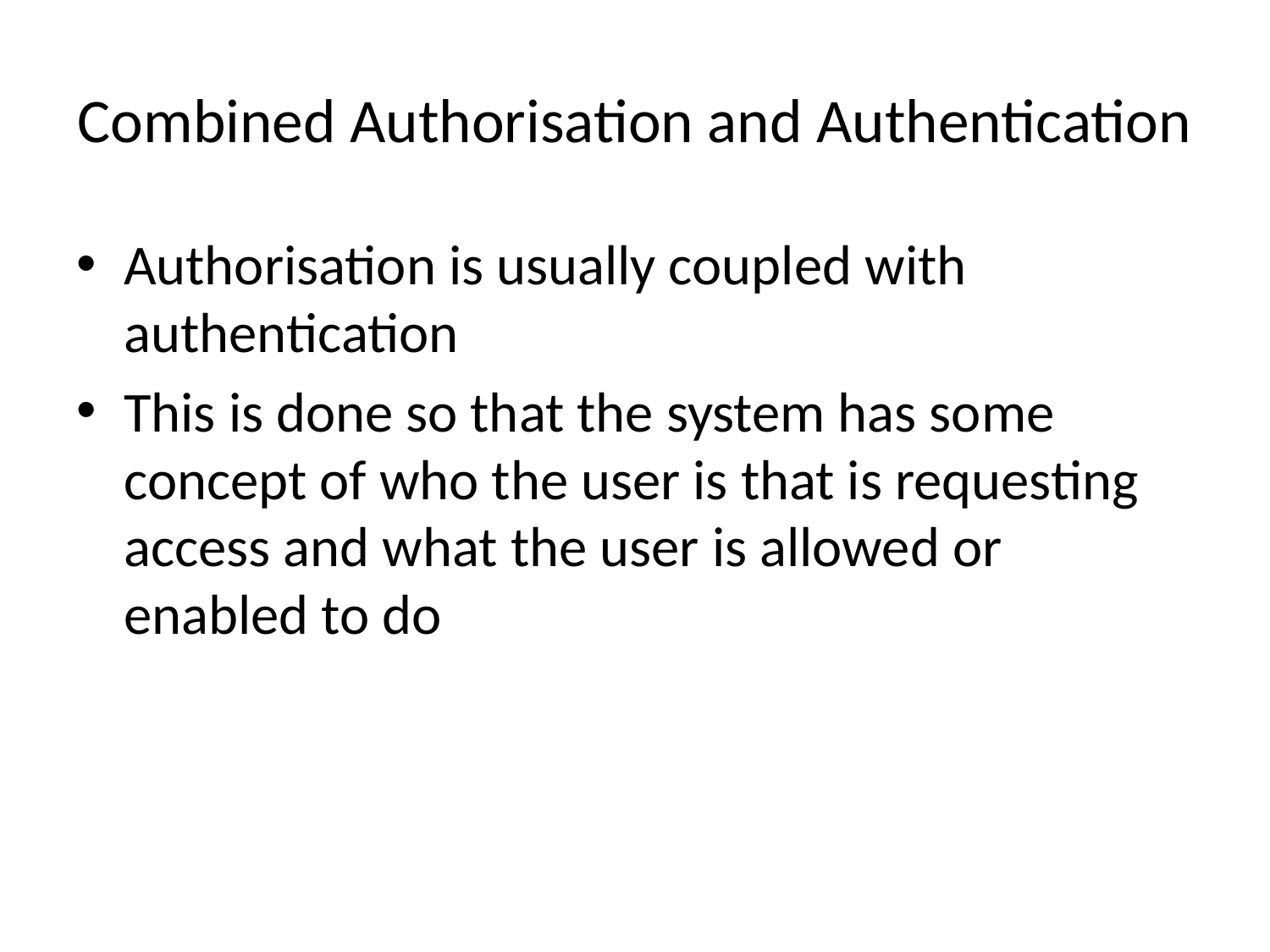

# Combined Authorisation and Authentication
Authorisation is usually coupled with authentication
This is done so that the system has some concept of who the user is that is requesting access and what the user is allowed or enabled to do